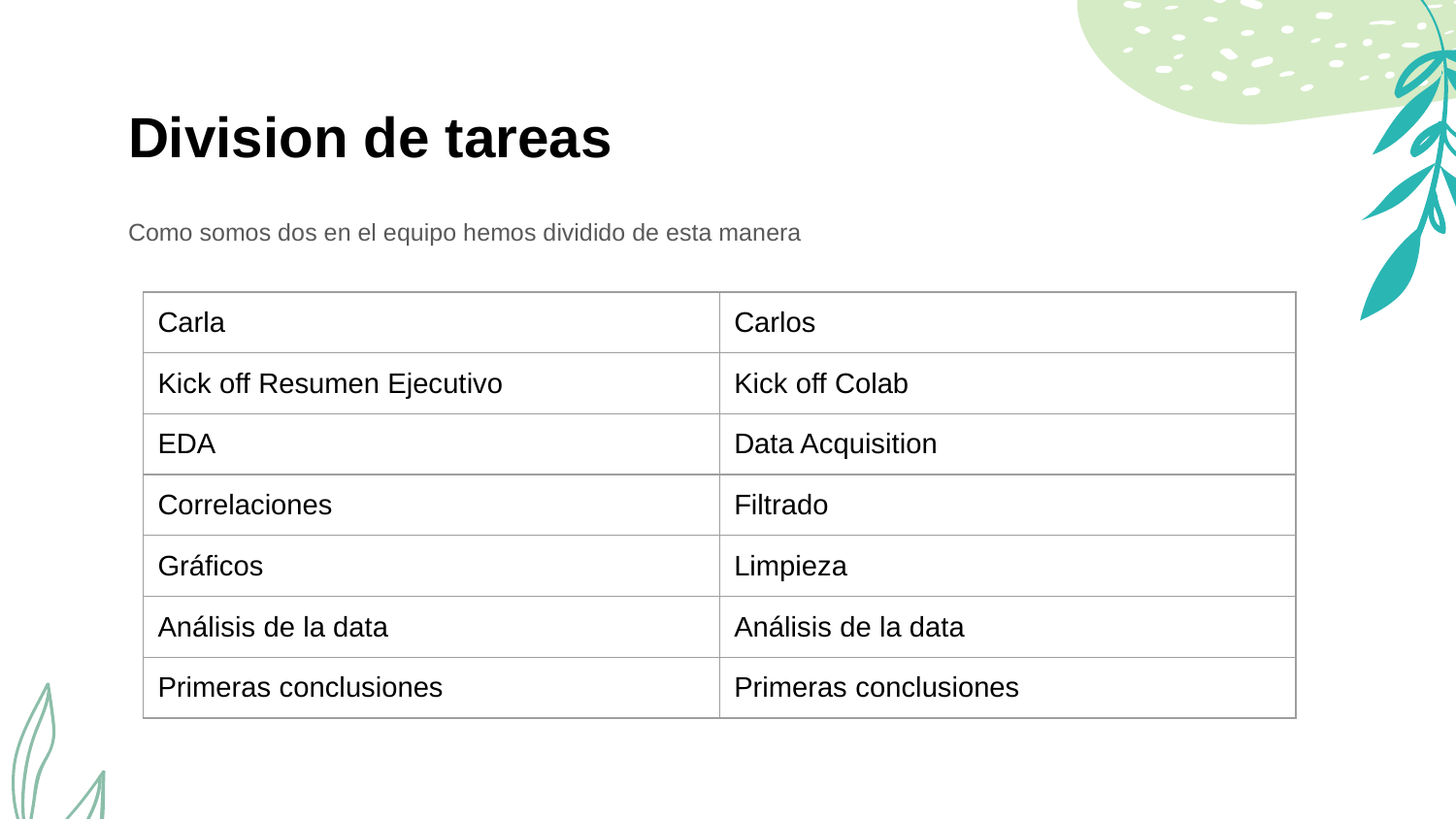

# Division de tareas
Como somos dos en el equipo hemos dividido de esta manera

| Carla | Carlos |
| --- | --- |
| Kick off Resumen Ejecutivo | Kick off Colab |
| EDA | Data Acquisition |
| Correlaciones | Filtrado |
| Gráficos | Limpieza |
| Análisis de la data | Análisis de la data |
| Primeras conclusiones | Primeras conclusiones |